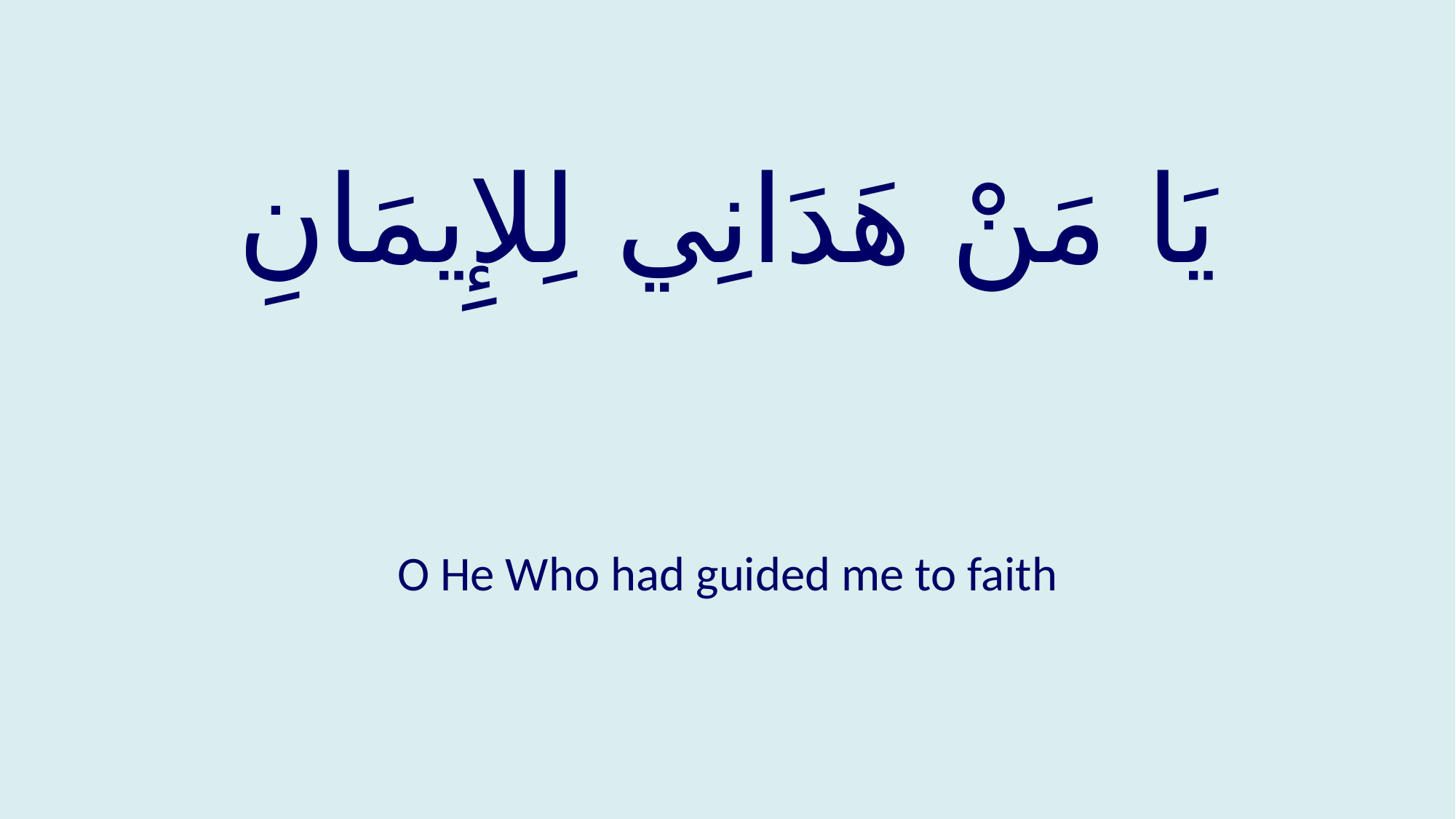

# يَا مَنْ هَدَانِي لِلإِيمَانِ
O He Who had guided me to faith